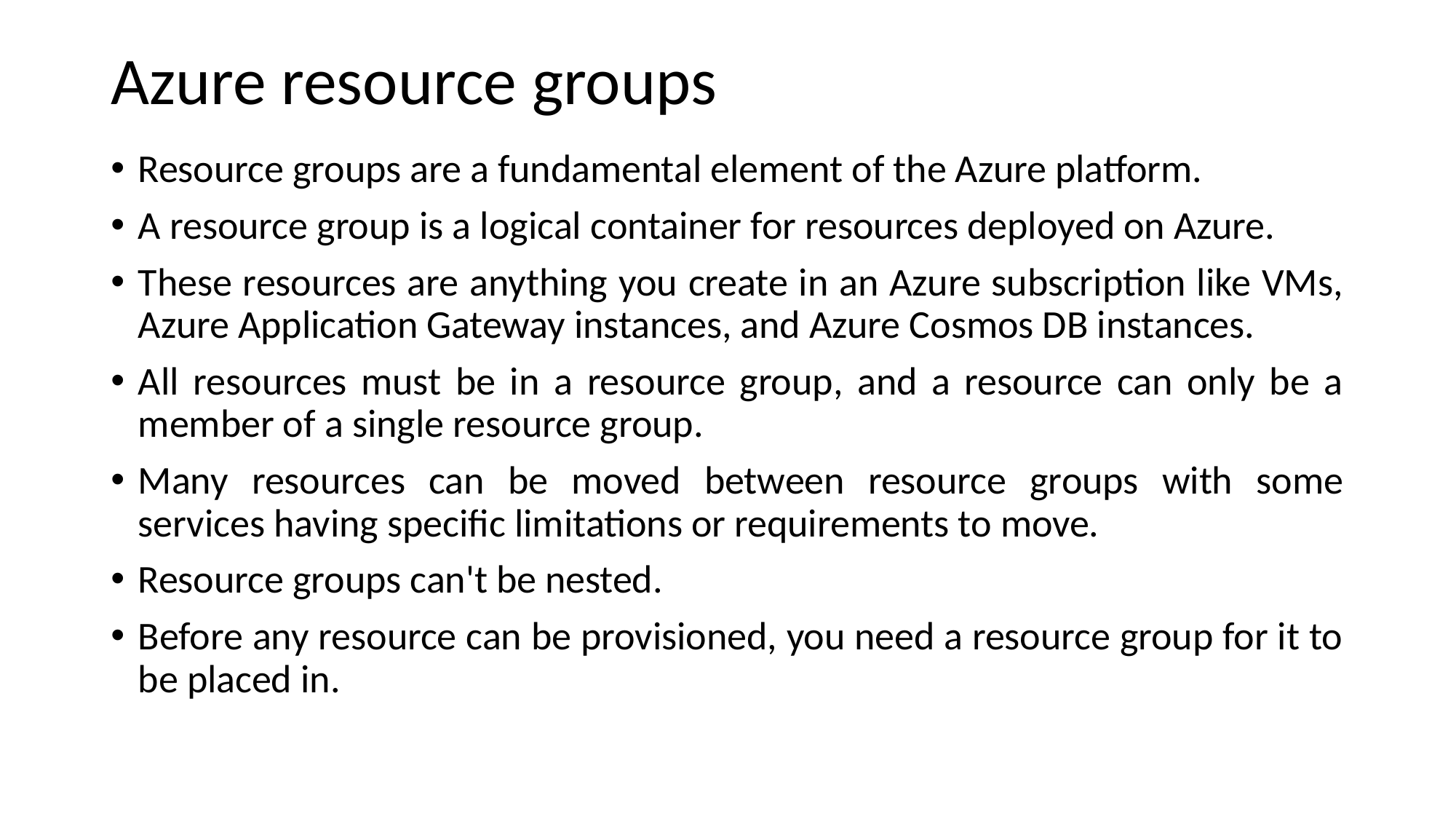

# Azure resource groups
Resource groups are a fundamental element of the Azure platform.
A resource group is a logical container for resources deployed on Azure.
These resources are anything you create in an Azure subscription like VMs, Azure Application Gateway instances, and Azure Cosmos DB instances.
All resources must be in a resource group, and a resource can only be a member of a single resource group.
Many resources can be moved between resource groups with some services having specific limitations or requirements to move.
Resource groups can't be nested.
Before any resource can be provisioned, you need a resource group for it to be placed in.